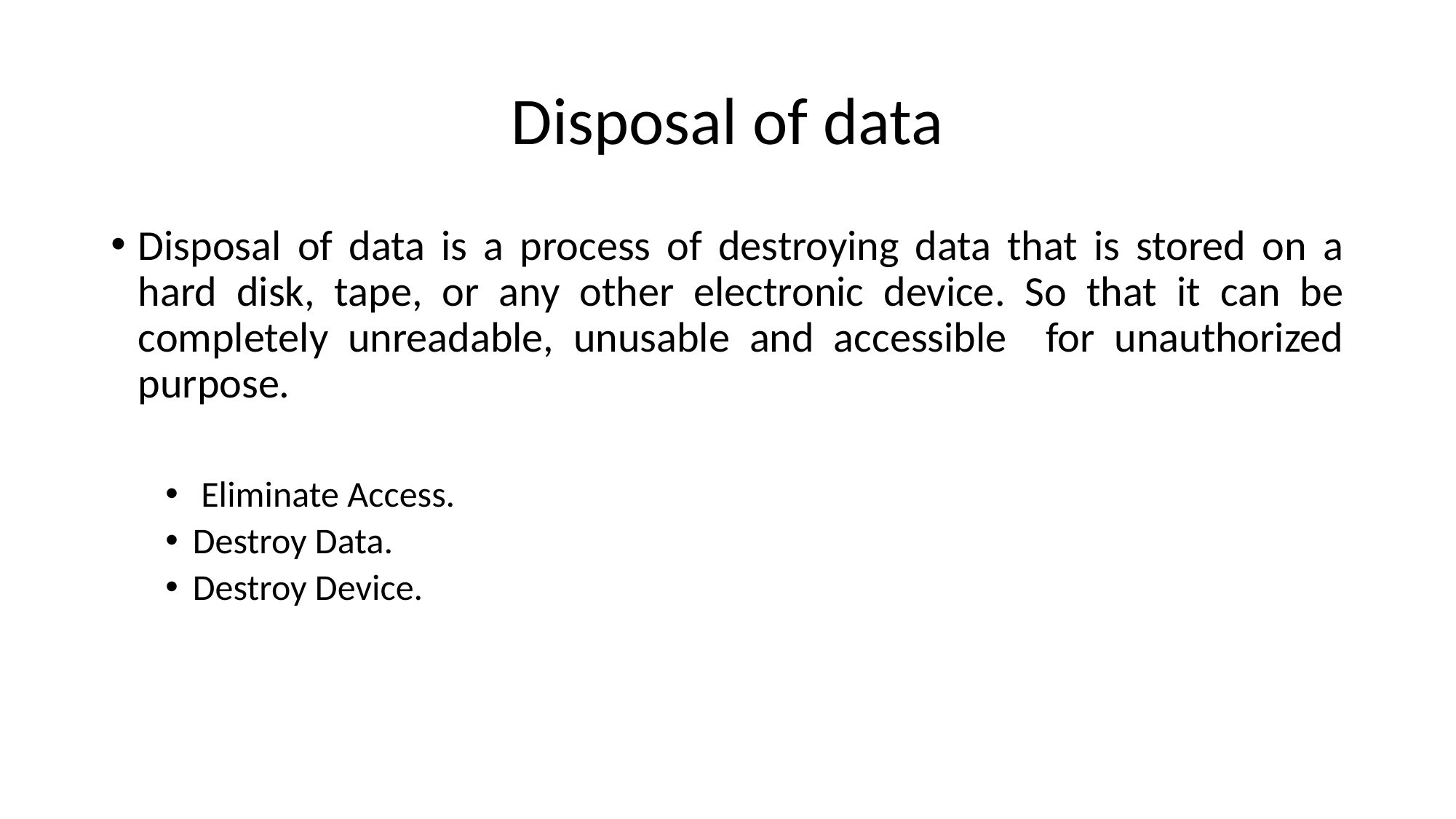

# Disposal of data
Disposal of data is a process of destroying data that is stored on a hard disk, tape, or any other electronic device. So that it can be completely unreadable, unusable and accessible  for unauthorized purpose.

 Eliminate Access.
Destroy Data.
Destroy Device.